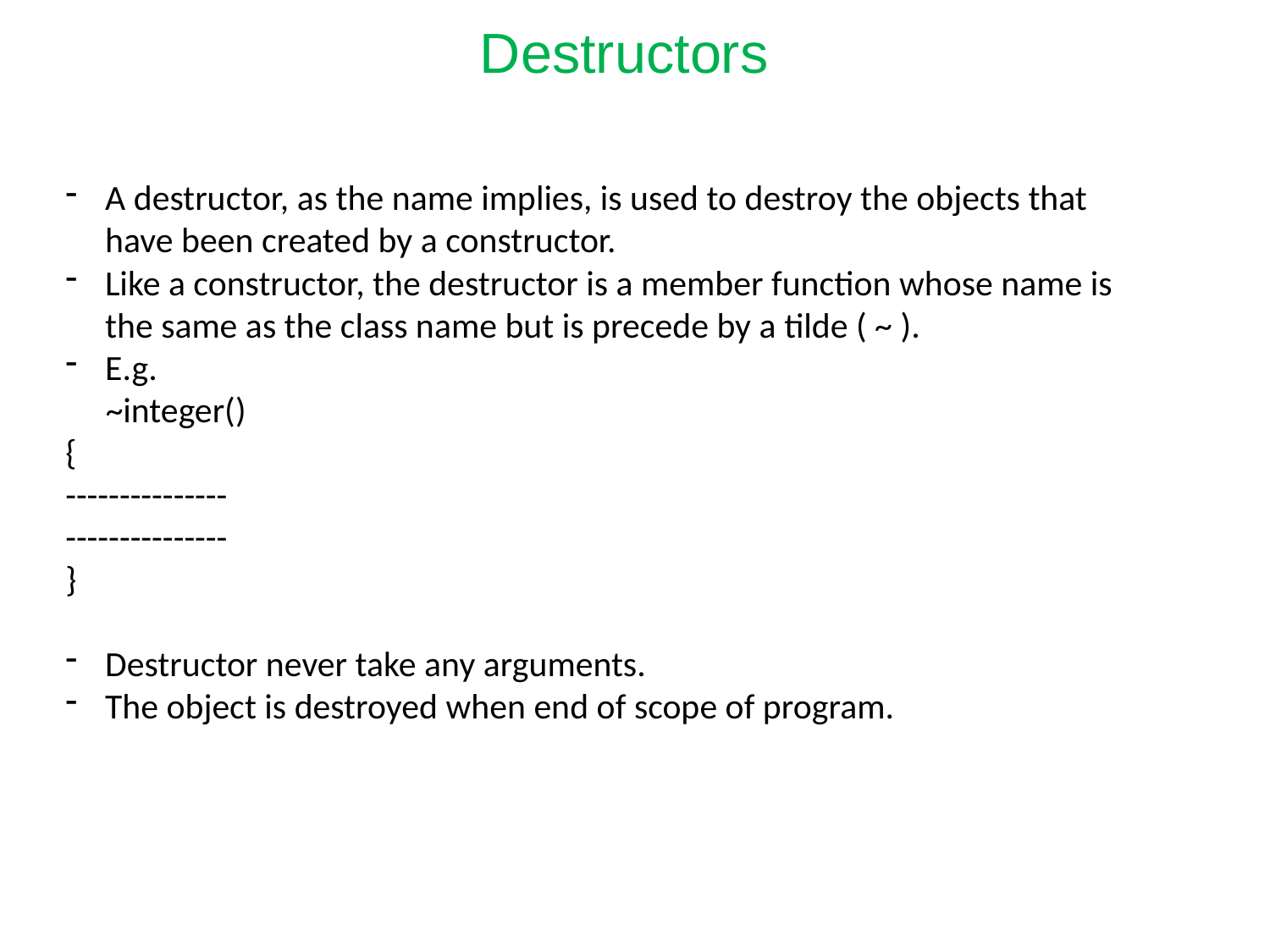

Destructors

A destructor, as the name implies, is used to destroy the objects that have been created by a constructor.
Like a constructor, the destructor is a member function whose name is the same as the class name but is precede by a tilde ( ~ ).
E.g.
     ~integer()
{
---------------
---------------
}

Destructor never take any arguments.
The object is destroyed when end of scope of program.